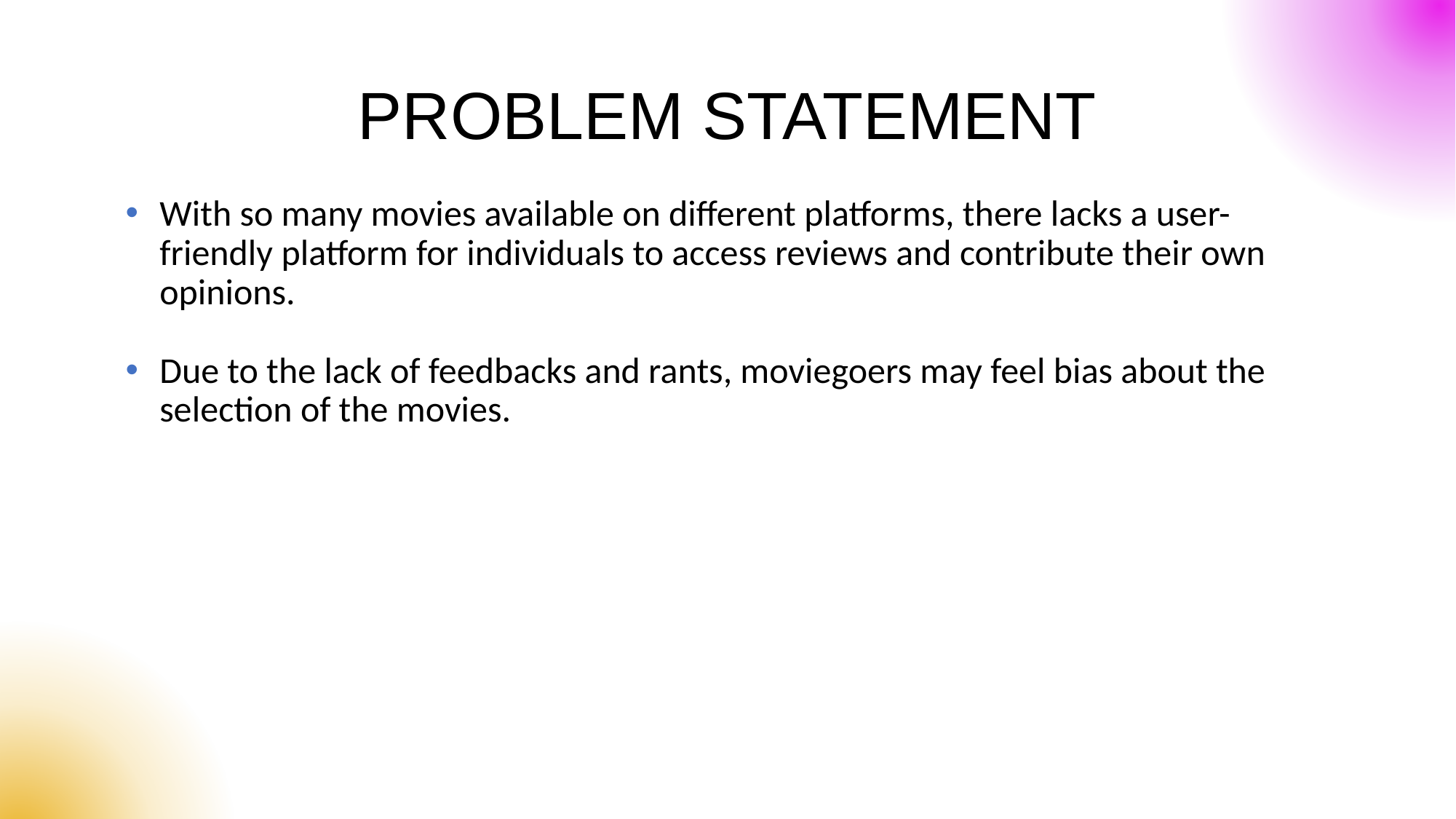

# PROBLEM STATEMENT
With so many movies available on different platforms, there lacks a user-friendly platform for individuals to access reviews and contribute their own opinions.

Due to the lack of feedbacks and rants, moviegoers may feel bias about the selection of the movies.